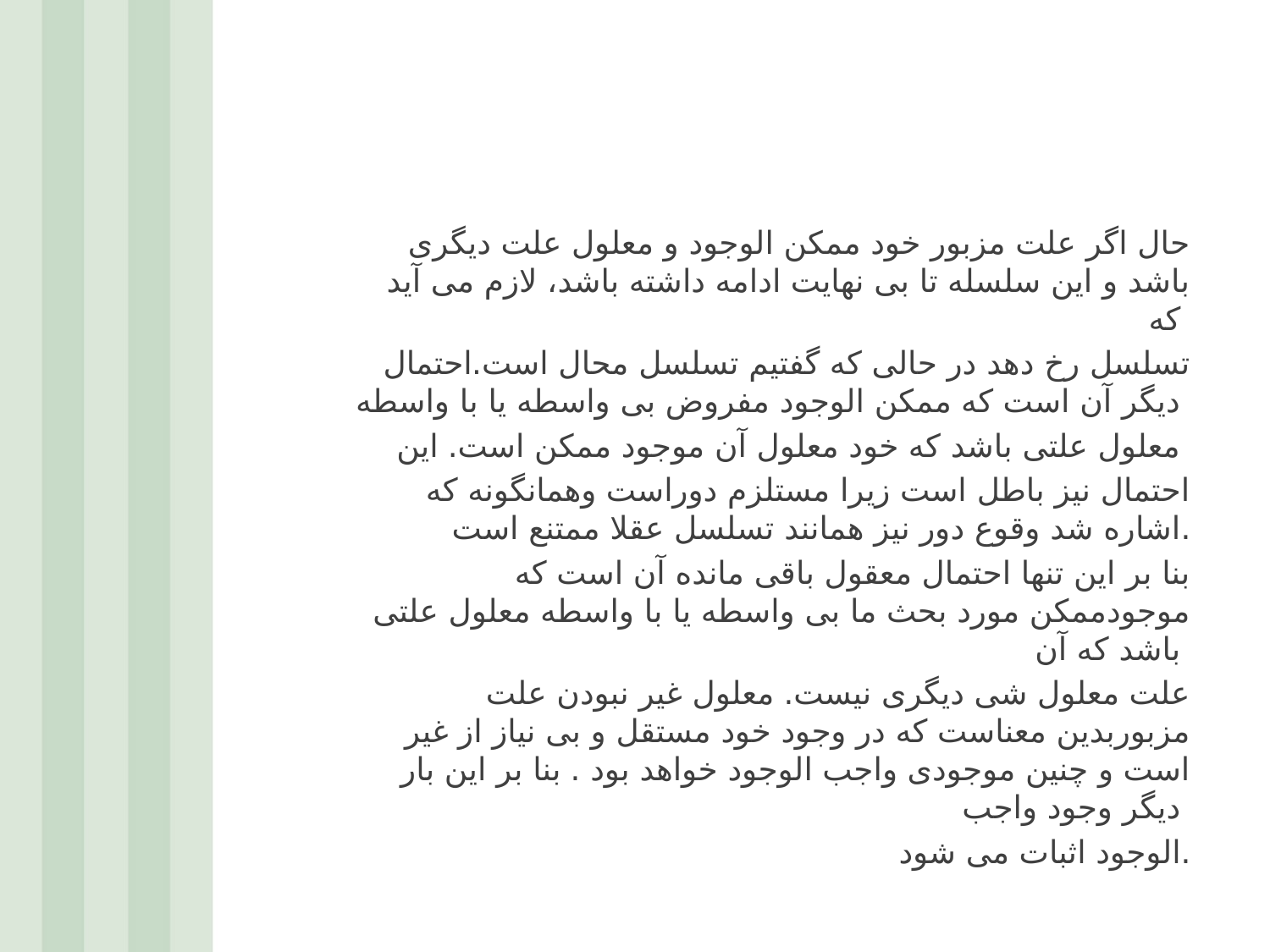

#

حال اگر علت مزبور خود ممکن الوجود و معلول علت دیگری باشد و این سلسله تا بی نهایت ادامه داشته باشد، لازم می آید که
تسلسل رخ دهد در حالی که گفتیم تسلسل محال است.احتمال دیگر آن است که ممکن الوجود مفروض بی واسطه یا با واسطه
معلول علتی باشد که خود معلول آن موجود ممکن است. این
احتمال نیز باطل است زیرا مستلزم دوراست وهمانگونه که اشاره شد وقوع دور نیز همانند تسلسل عقلا ممتنع است.
بنا بر این تنها احتمال معقول باقی مانده آن است که موجودممکن مورد بحث ما بی واسطه یا با واسطه معلول علتی باشد که آن
علت معلول شی دیگری نیست. معلول غیر نبودن علت مزبوربدین معناست که در وجود خود مستقل و بی نیاز از غیر است و چنین موجودی واجب الوجود خواهد بود . بنا بر این بار دیگر وجود واجب
الوجود اثبات می شود.